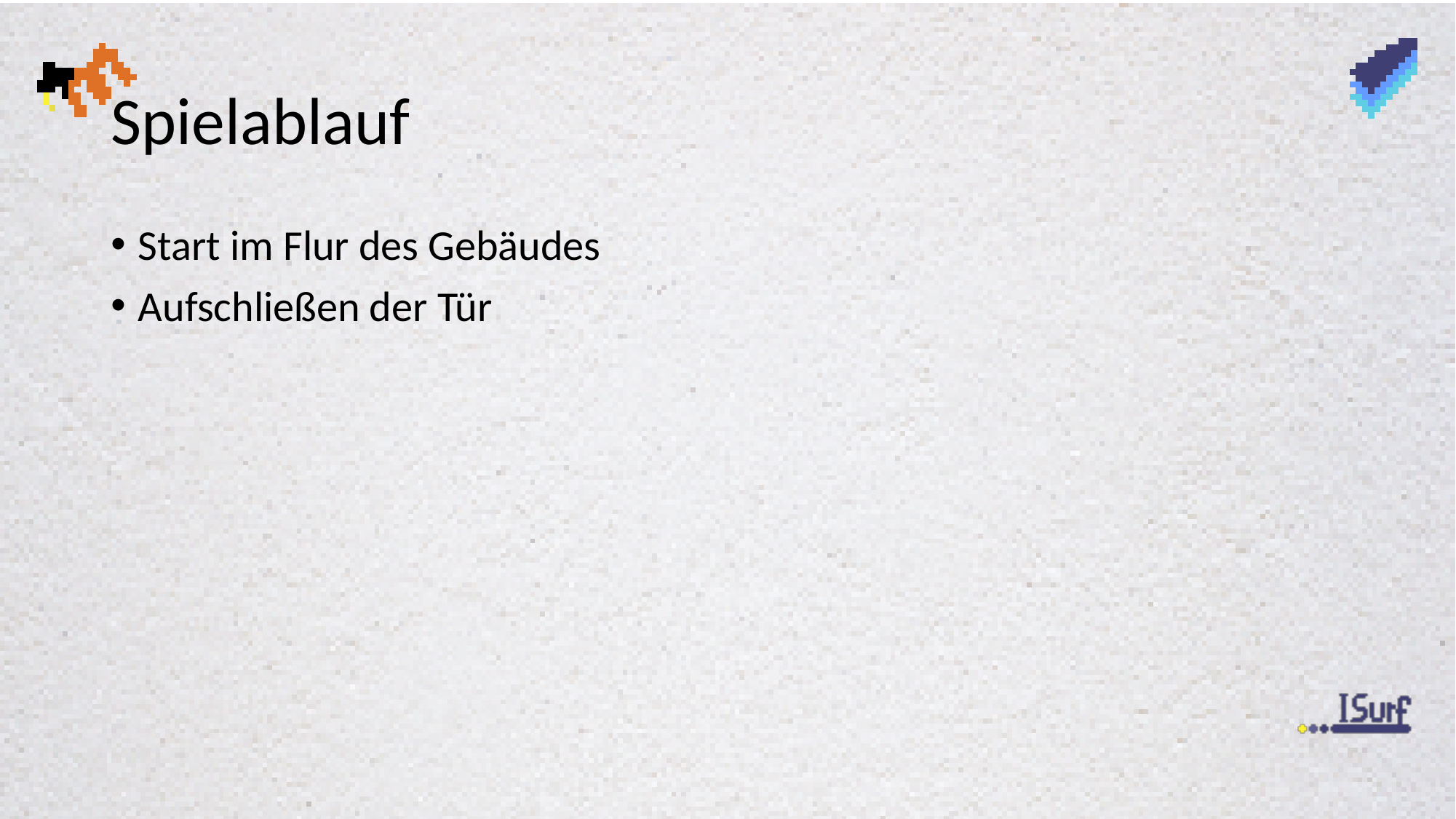

# Spielablauf
Start im Flur des Gebäudes
Aufschließen der Tür